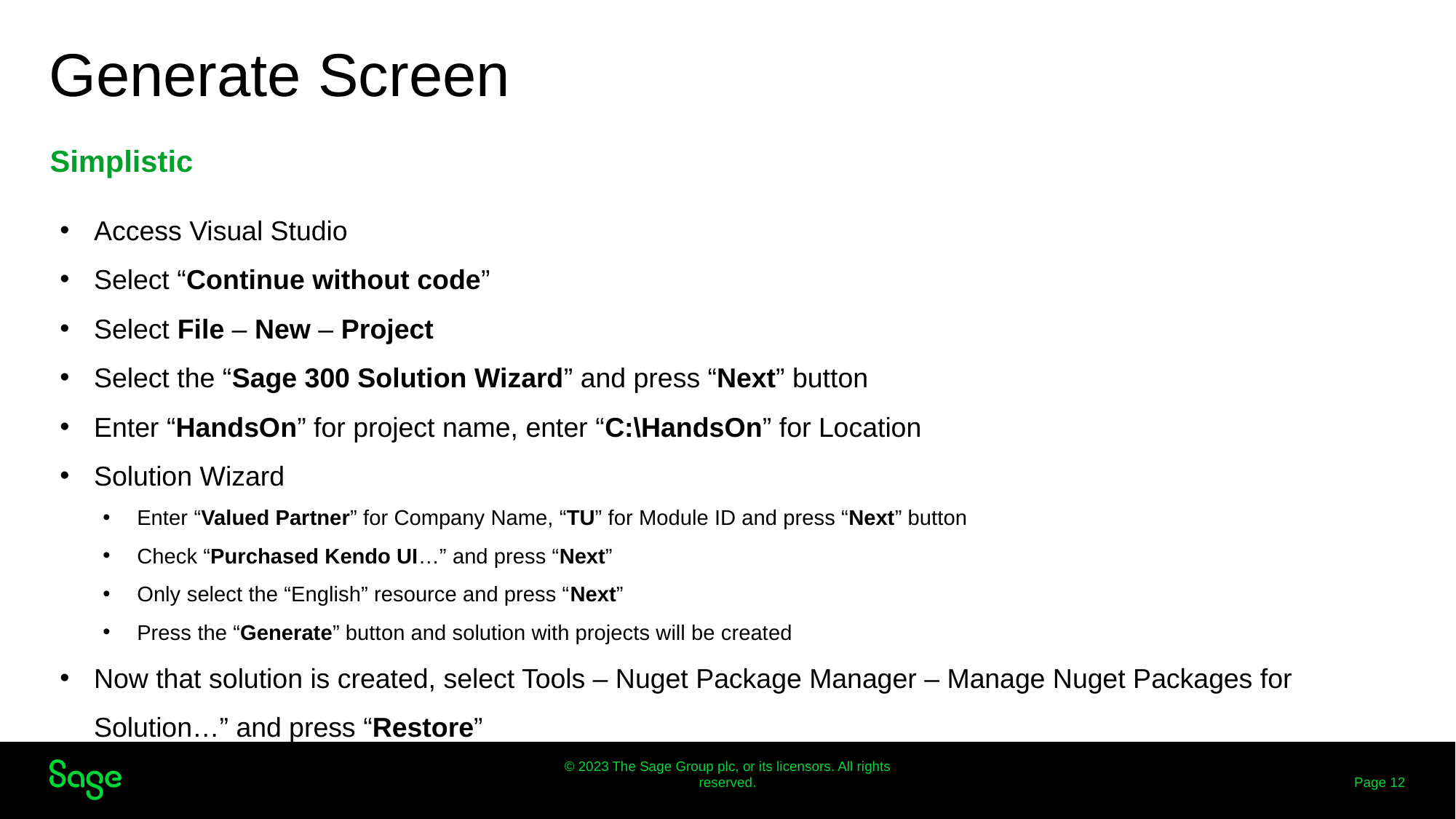

# Generate Screen
Simplistic
Access Visual Studio
Select “Continue without code”
Select File – New – Project
Select the “Sage 300 Solution Wizard” and press “Next” button
Enter “HandsOn” for project name, enter “C:\HandsOn” for Location
Solution Wizard
Enter “Valued Partner” for Company Name, “TU” for Module ID and press “Next” button
Check “Purchased Kendo UI…” and press “Next”
Only select the “English” resource and press “Next”
Press the “Generate” button and solution with projects will be created
Now that solution is created, select Tools – Nuget Package Manager – Manage Nuget Packages for Solution…” and press “Restore”
Web Screens
Page 12